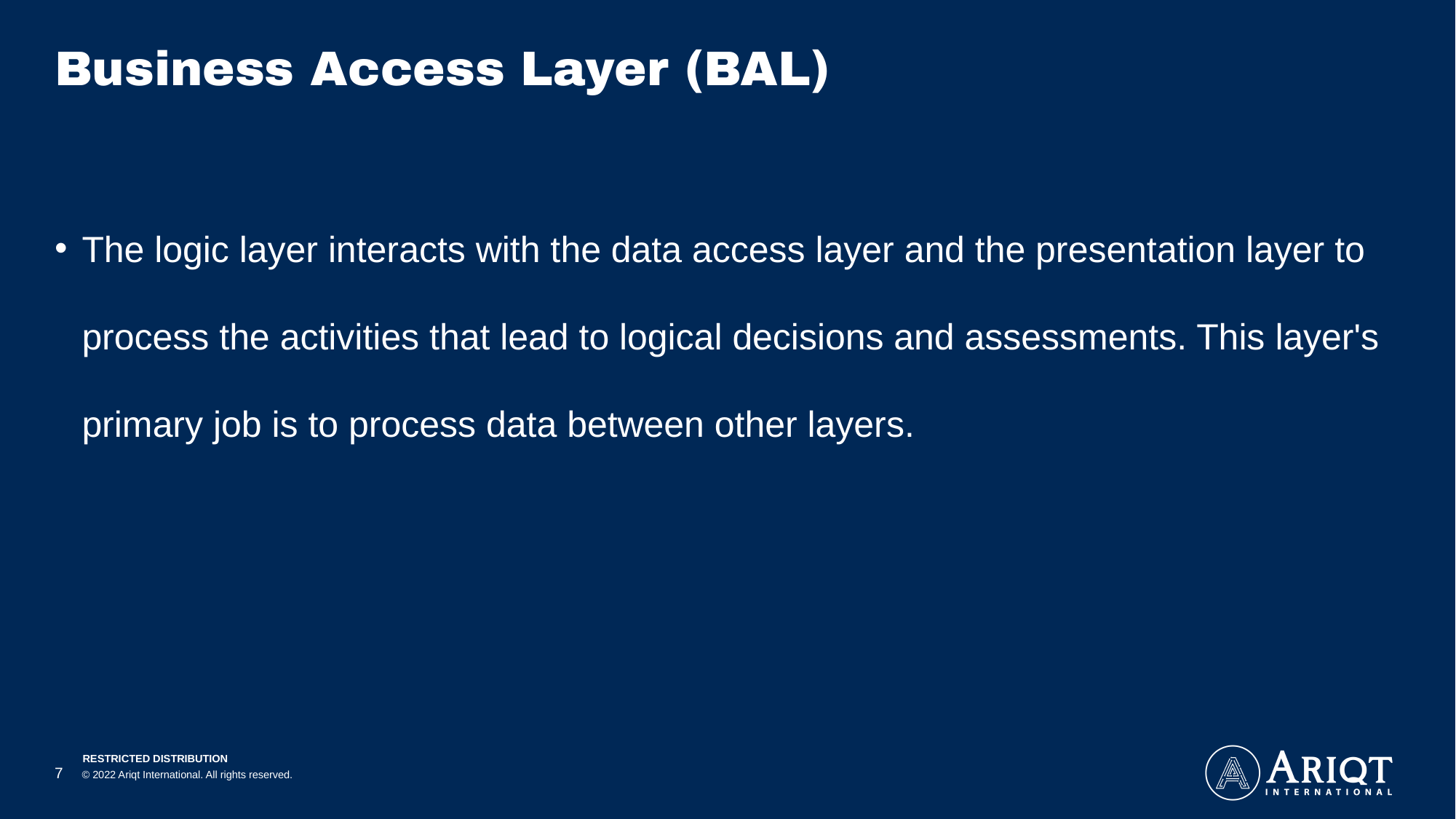

# Business Access Layer (BAL)

The logic layer interacts with the data access layer and the presentation layer to process the activities that lead to logical decisions and assessments. This layer's primary job is to process data between other layers.